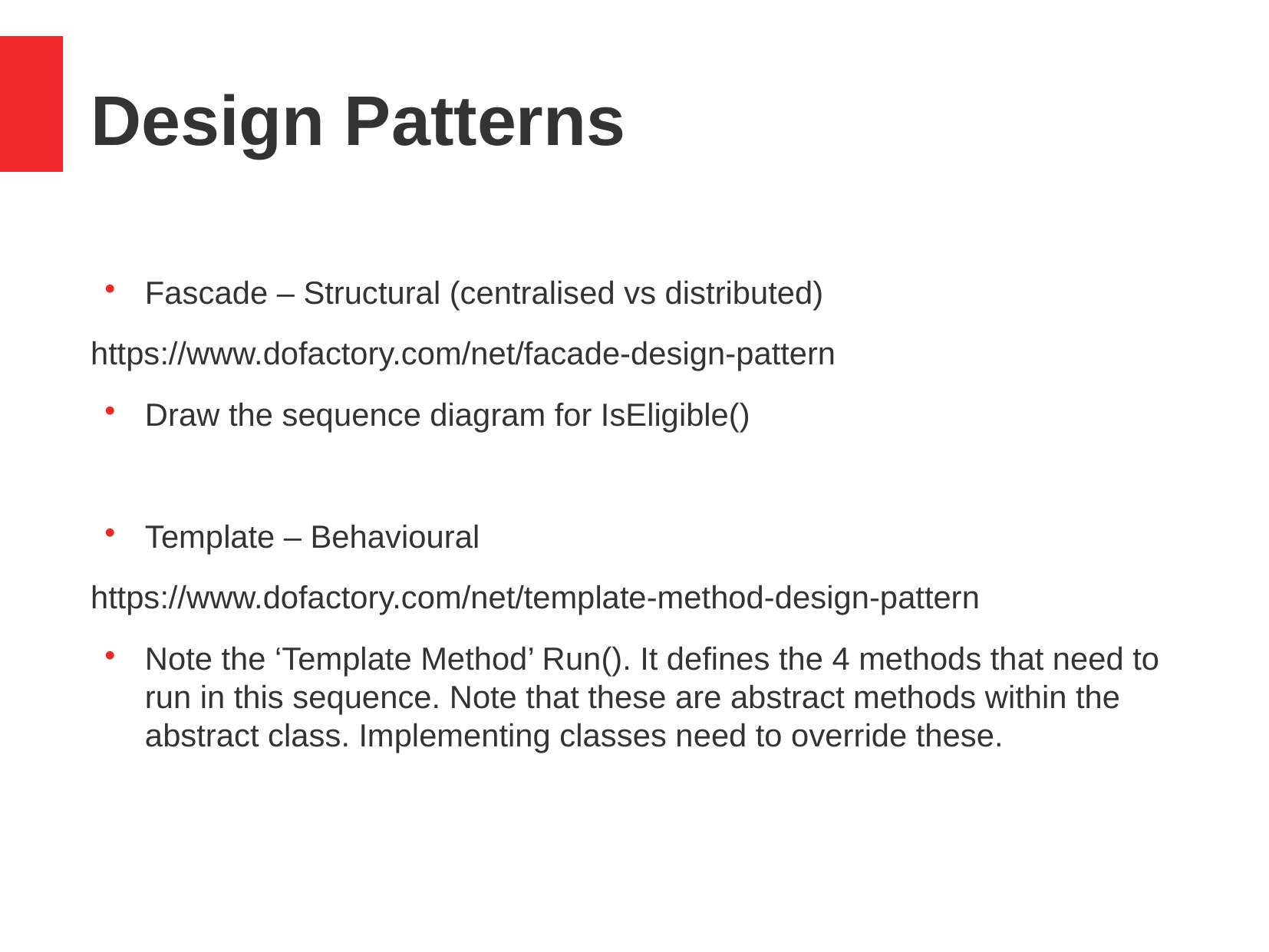

Design Patterns
Fascade – Structural (centralised vs distributed)
https://www.dofactory.com/net/facade-design-pattern
Draw the sequence diagram for IsEligible()

Template – Behavioural
https://www.dofactory.com/net/template-method-design-pattern
Note the ‘Template Method’ Run(). It defines the 4 methods that need to run in this sequence. Note that these are abstract methods within the abstract class. Implementing classes need to override these.